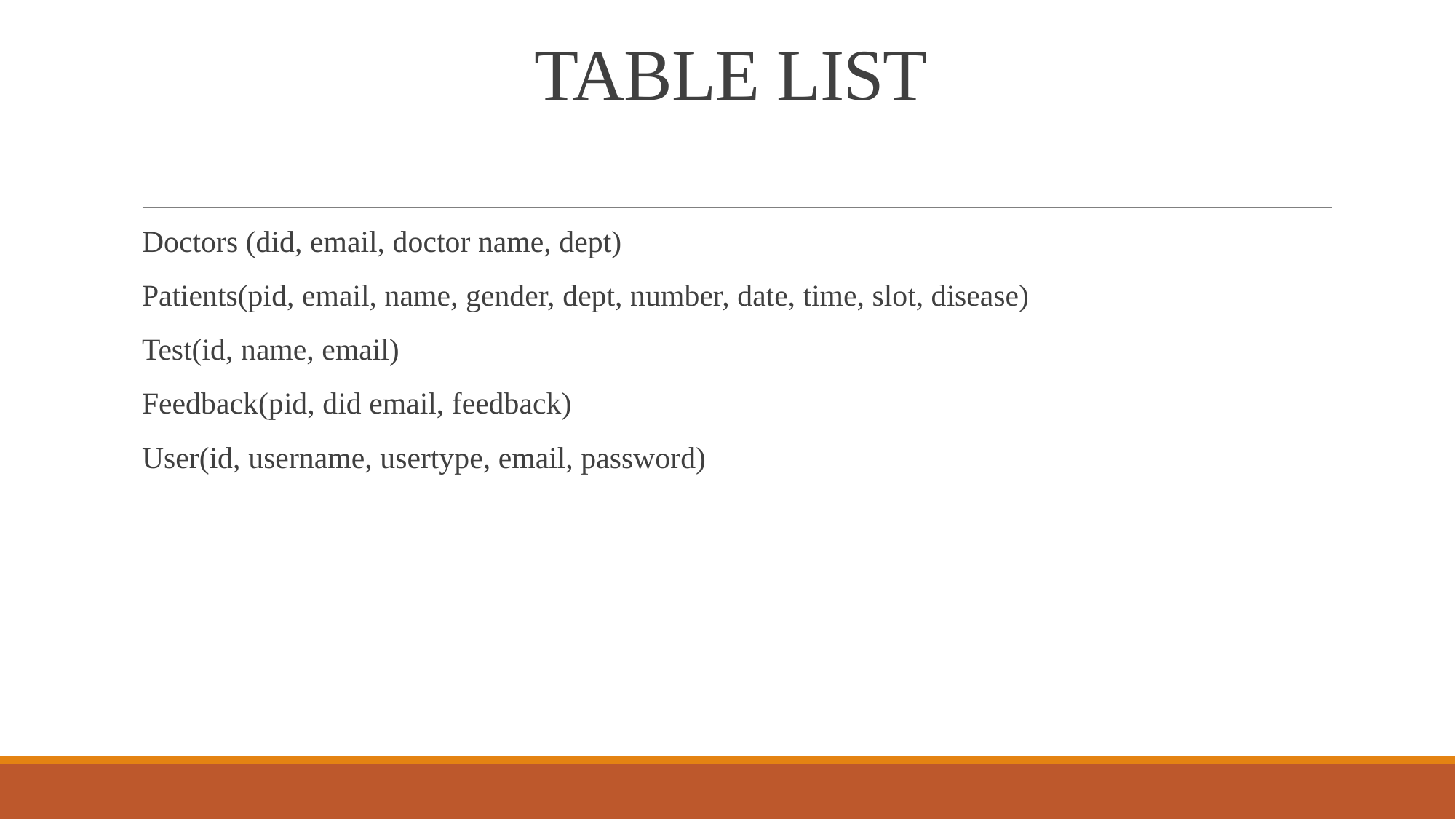

# TABLE LIST
Doctors (did, email, doctor name, dept)
Patients(pid, email, name, gender, dept, number, date, time, slot, disease)
Test(id, name, email)
Feedback(pid, did email, feedback)
User(id, username, usertype, email, password)